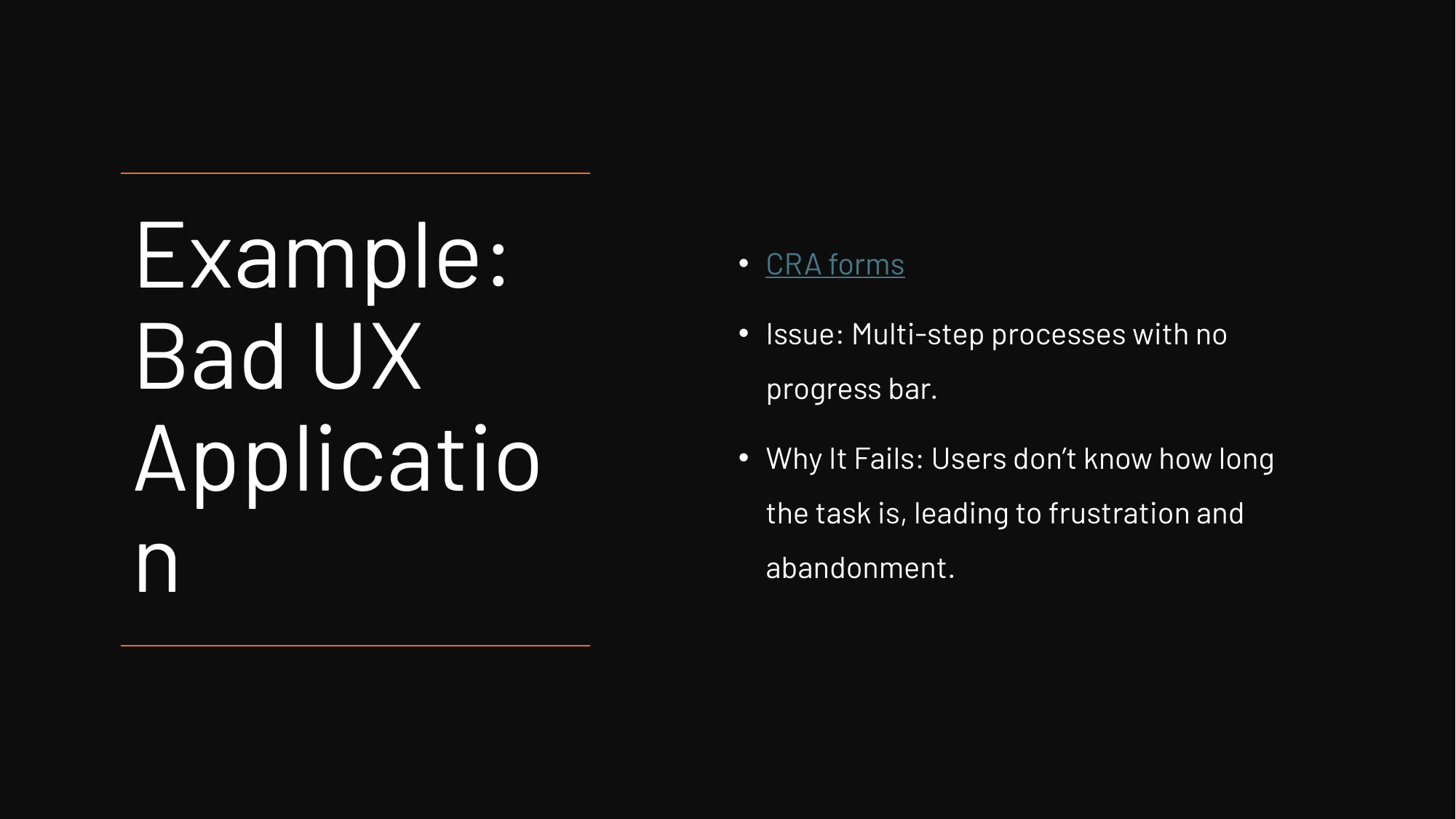

CRA forms
Issue: Multi-step processes with no progress bar.
Why It Fails: Users don’t know how long the task is, leading to frustration and abandonment.
# Example: Bad UX Application